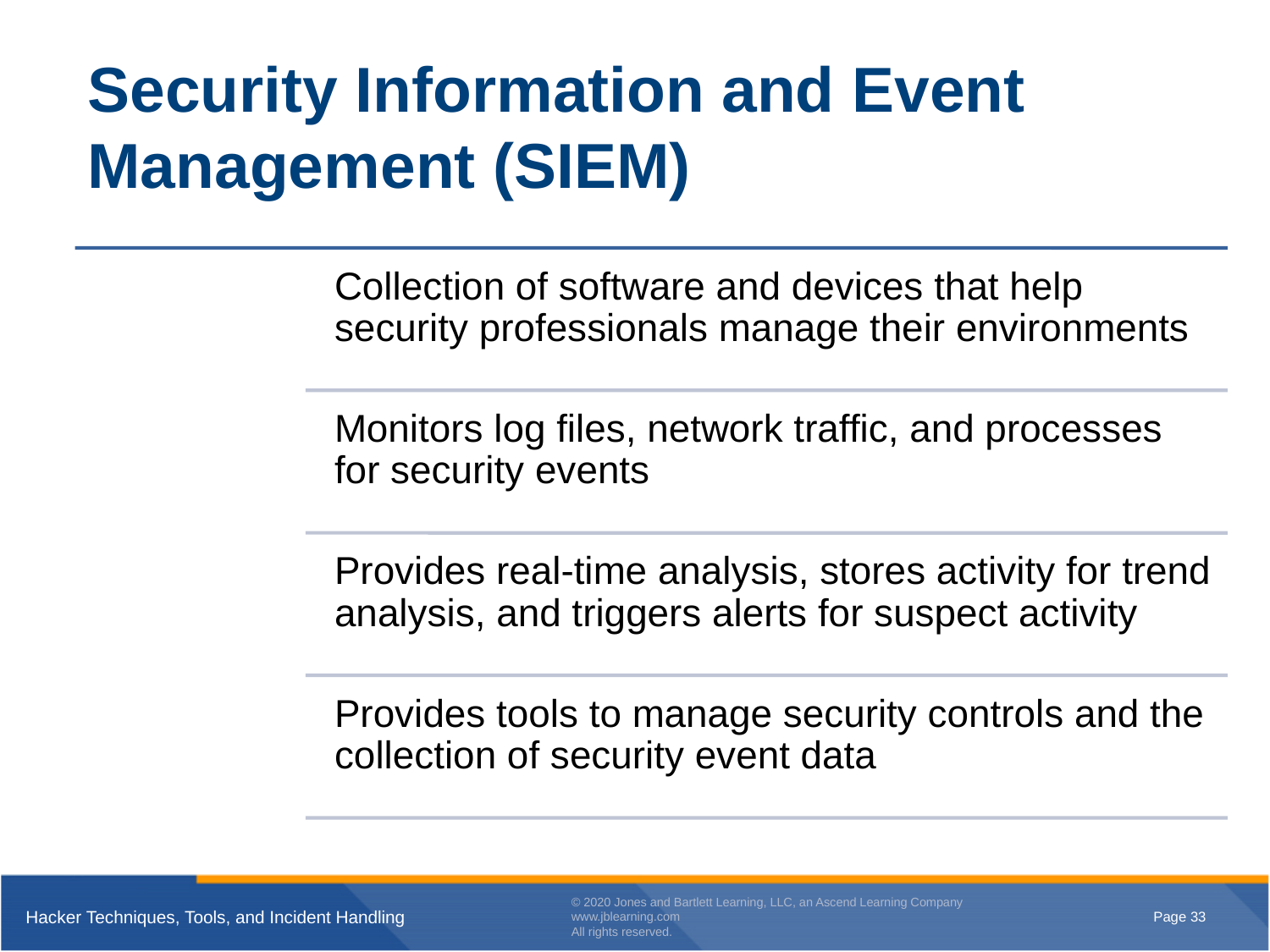

# Security Information and Event Management (SIEM)

Collection of software and devices that help security professionals manage their environments
Monitors log files, network traffic, and processes for security events
Provides real-time analysis, stores activity for trend analysis, and triggers alerts for suspect activity
Provides tools to manage security controls and the collection of security event data